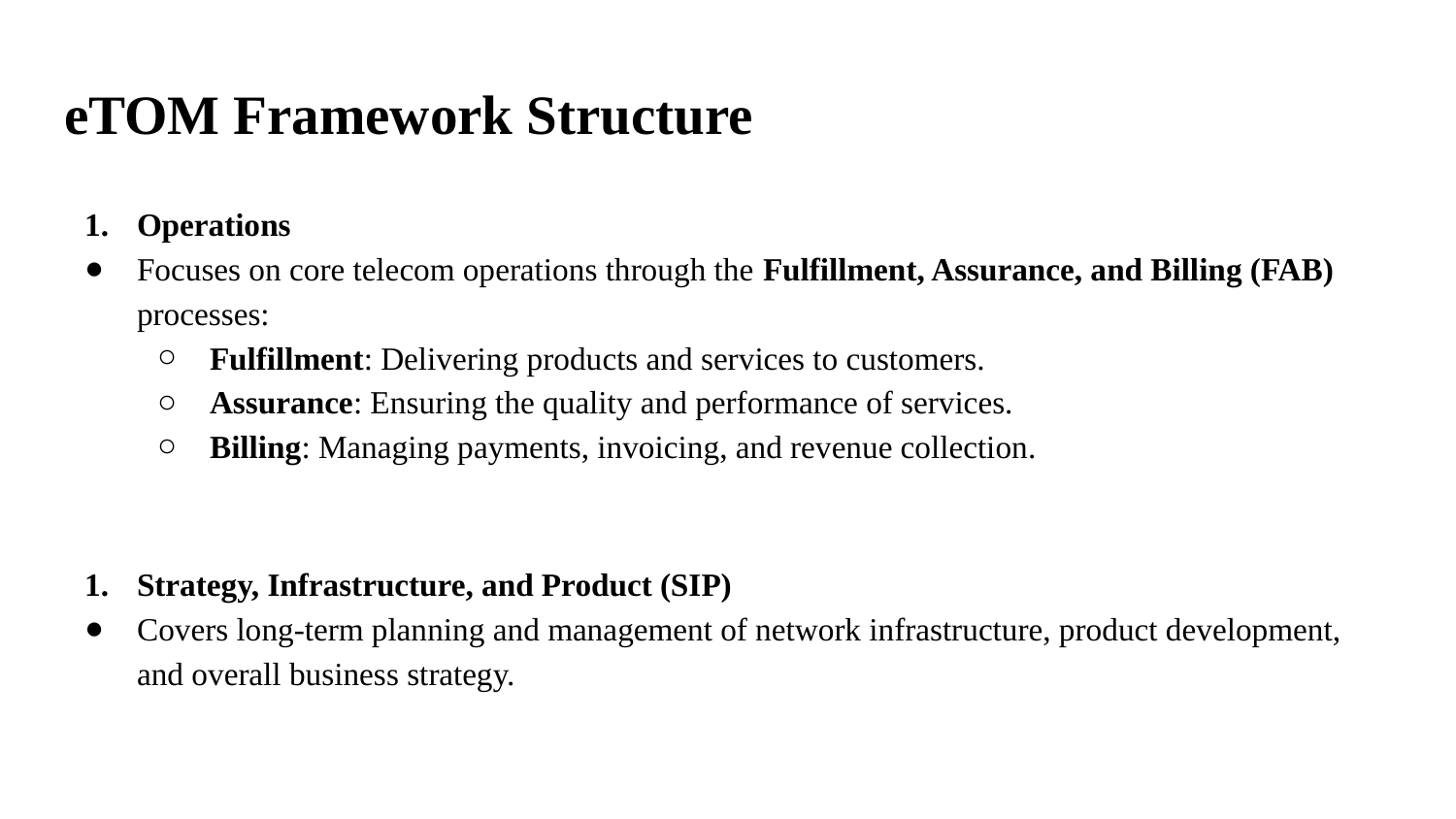

# eTOM Framework Structure
Operations
Focuses on core telecom operations through the Fulfillment, Assurance, and Billing (FAB) processes:
Fulfillment: Delivering products and services to customers.
Assurance: Ensuring the quality and performance of services.
Billing: Managing payments, invoicing, and revenue collection.

Strategy, Infrastructure, and Product (SIP)
Covers long-term planning and management of network infrastructure, product development, and overall business strategy.